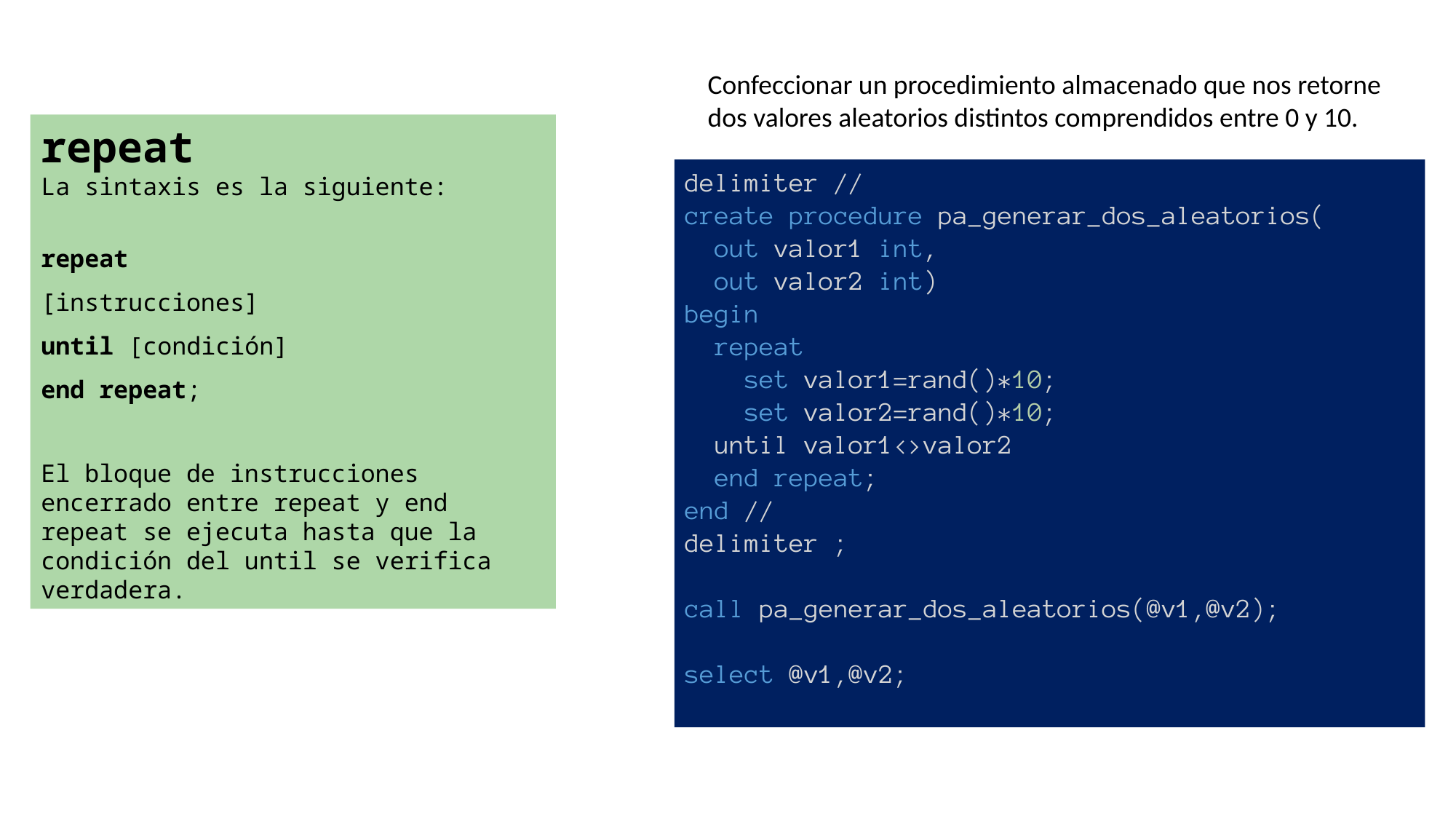

Confeccionar un procedimiento almacenado que nos retorne dos valores aleatorios distintos comprendidos entre 0 y 10.
repeat
La sintaxis es la siguiente:

repeat
[instrucciones]
until [condición]
end repeat;

El bloque de instrucciones encerrado entre repeat y end repeat se ejecuta hasta que la condición del until se verifica verdadera.
delimiter //
create procedure pa_generar_dos_aleatorios(
  out valor1 int,
  out valor2 int)
begin
  repeat
    set valor1=rand()*10;
    set valor2=rand()*10;
  until valor1<>valor2
  end repeat;
end //
delimiter ;
call pa_generar_dos_aleatorios(@v1,@v2);
select @v1,@v2;